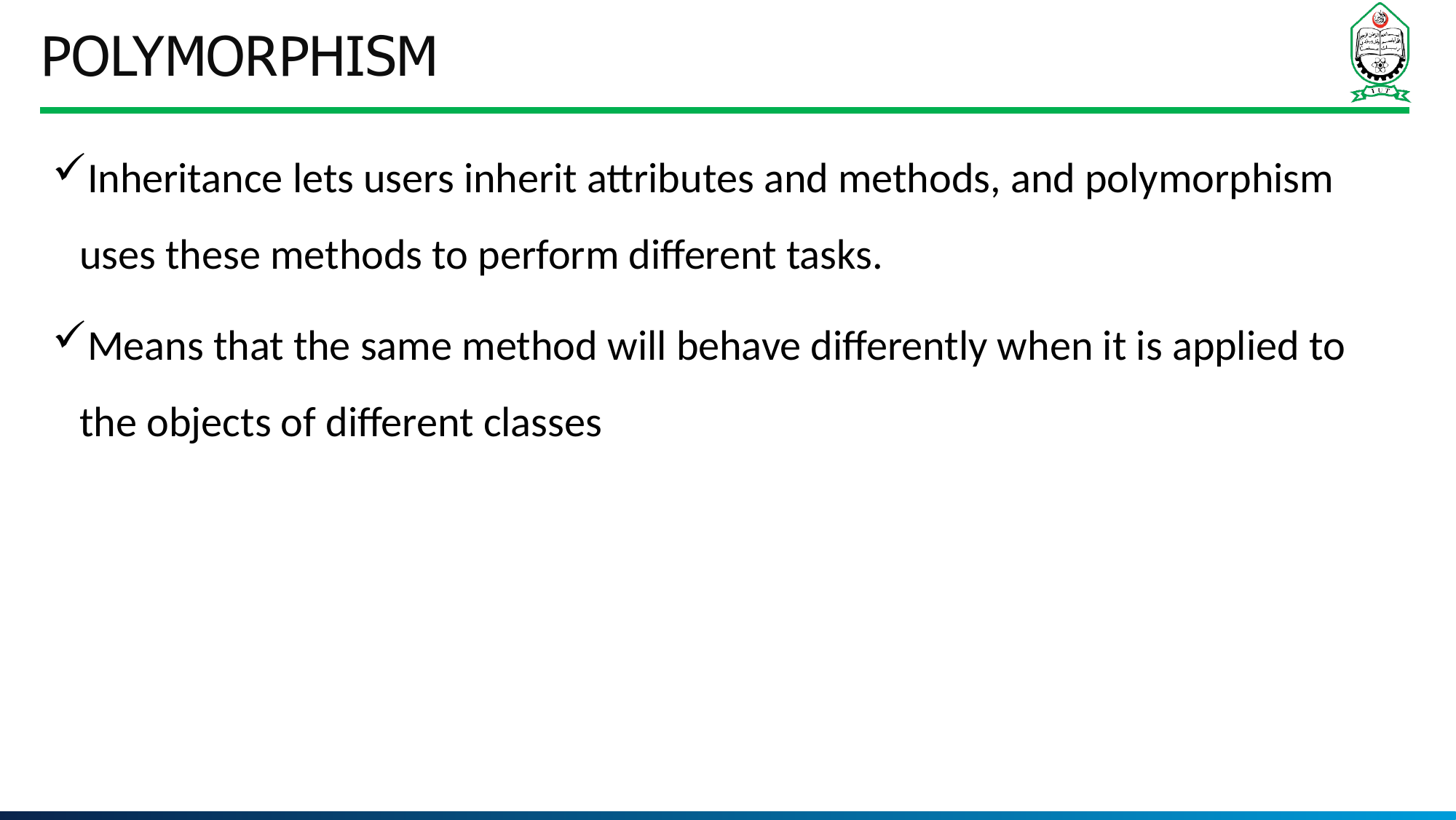

# Polymorphism
Inheritance lets users inherit attributes and methods, and polymorphism uses these methods to perform different tasks.
Means that the same method will behave differently when it is applied to the objects of different classes